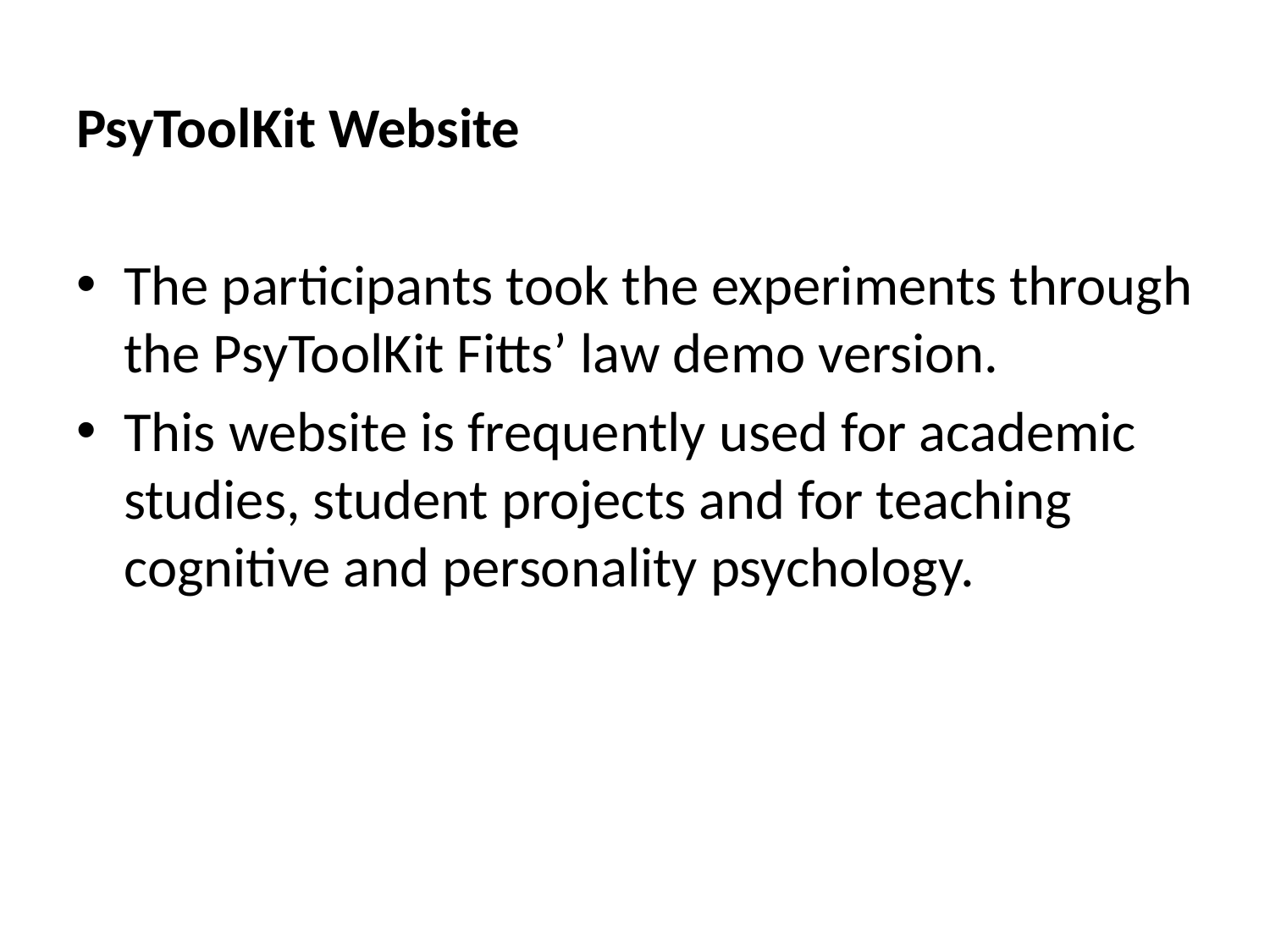

PsyToolKit Website

The participants took the experiments through the PsyToolKit Fitts’ law demo version.
This website is frequently used for academic studies, student projects and for teaching cognitive and personality psychology.